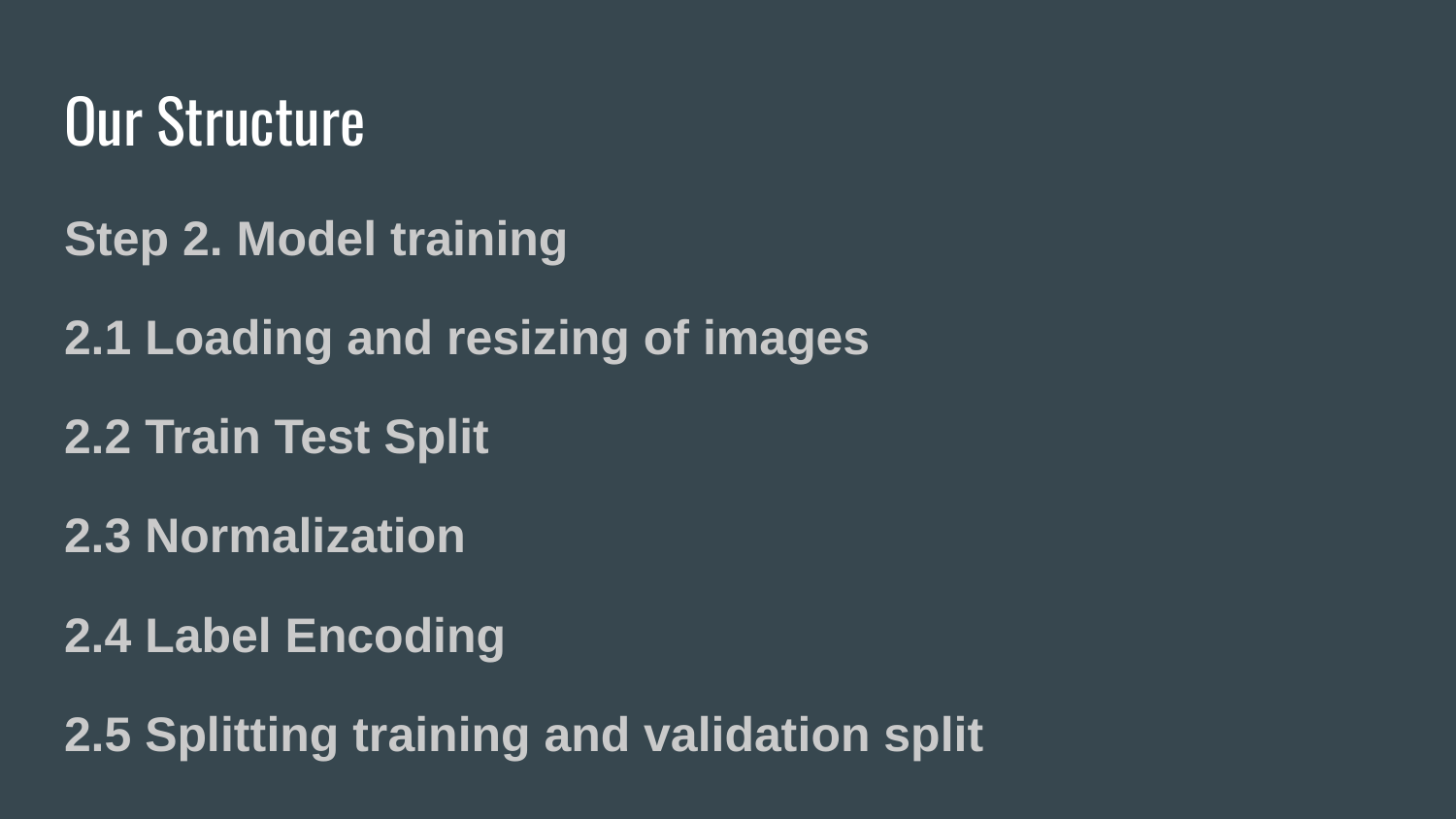

# Our Structure
Step 2. Model training
2.1 Loading and resizing of images
2.2 Train Test Split
2.3 Normalization
2.4 Label Encoding
2.5 Splitting training and validation split